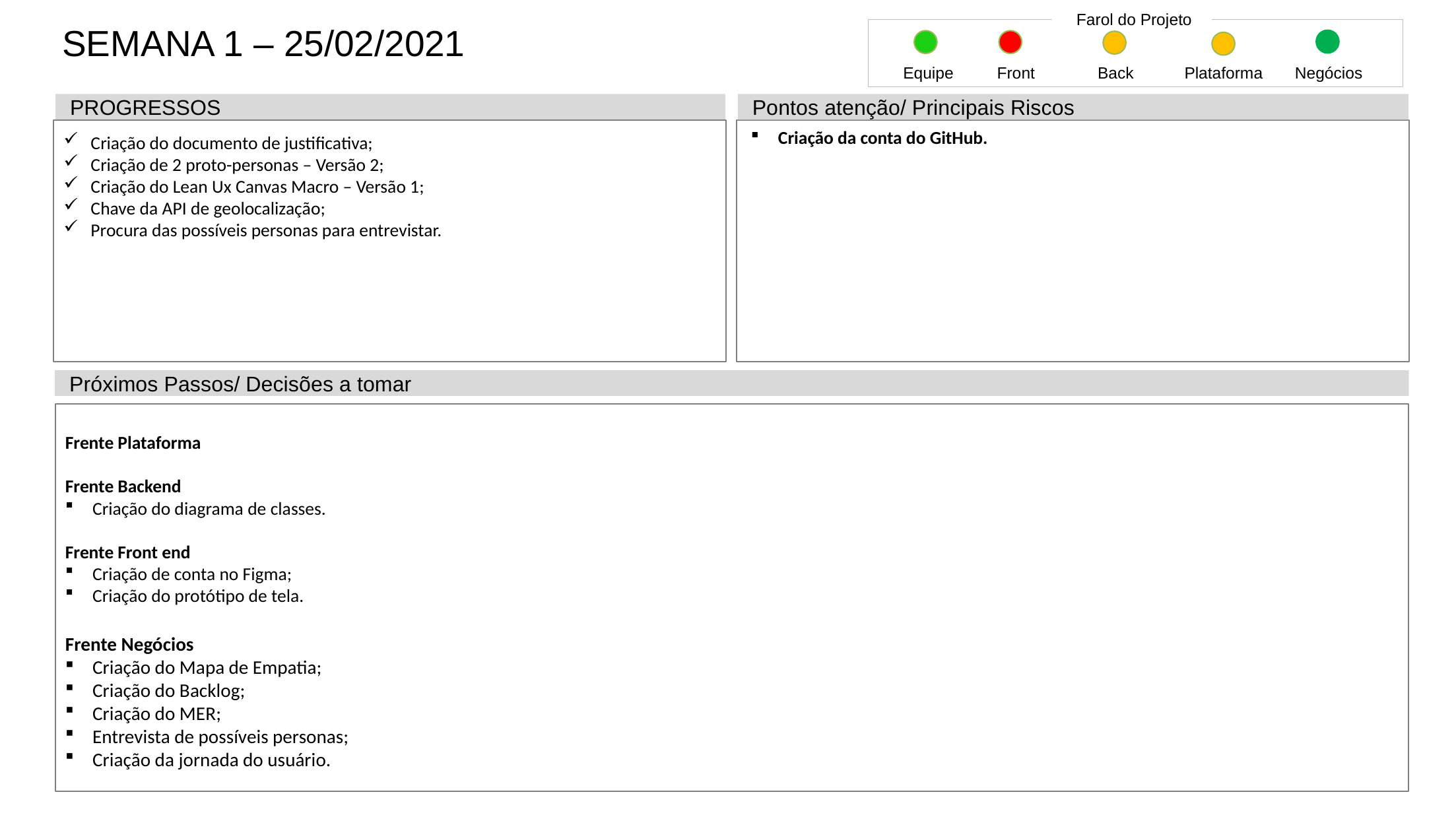

Farol do Projeto

# SEMANA 1 – 25/02/2021

Equipe
Front
Back
Plataforma
Negócios
PROGRESSOS
Pontos atenção/ Principais Riscos
Criação do documento de justificativa;
Criação de 2 proto-personas – Versão 2;
Criação do Lean Ux Canvas Macro – Versão 1;
Chave da API de geolocalização;
Procura das possíveis personas para entrevistar.

Criação da conta do GitHub.
Próximos Passos/ Decisões a tomar
Frente Plataforma

Frente Backend
Criação do diagrama de classes.

Frente Front end
Criação de conta no Figma;
Criação do protótipo de tela.

Frente Negócios
Criação do Mapa de Empatia;
Criação do Backlog;
Criação do MER;
Entrevista de possíveis personas;
Criação da jornada do usuário.